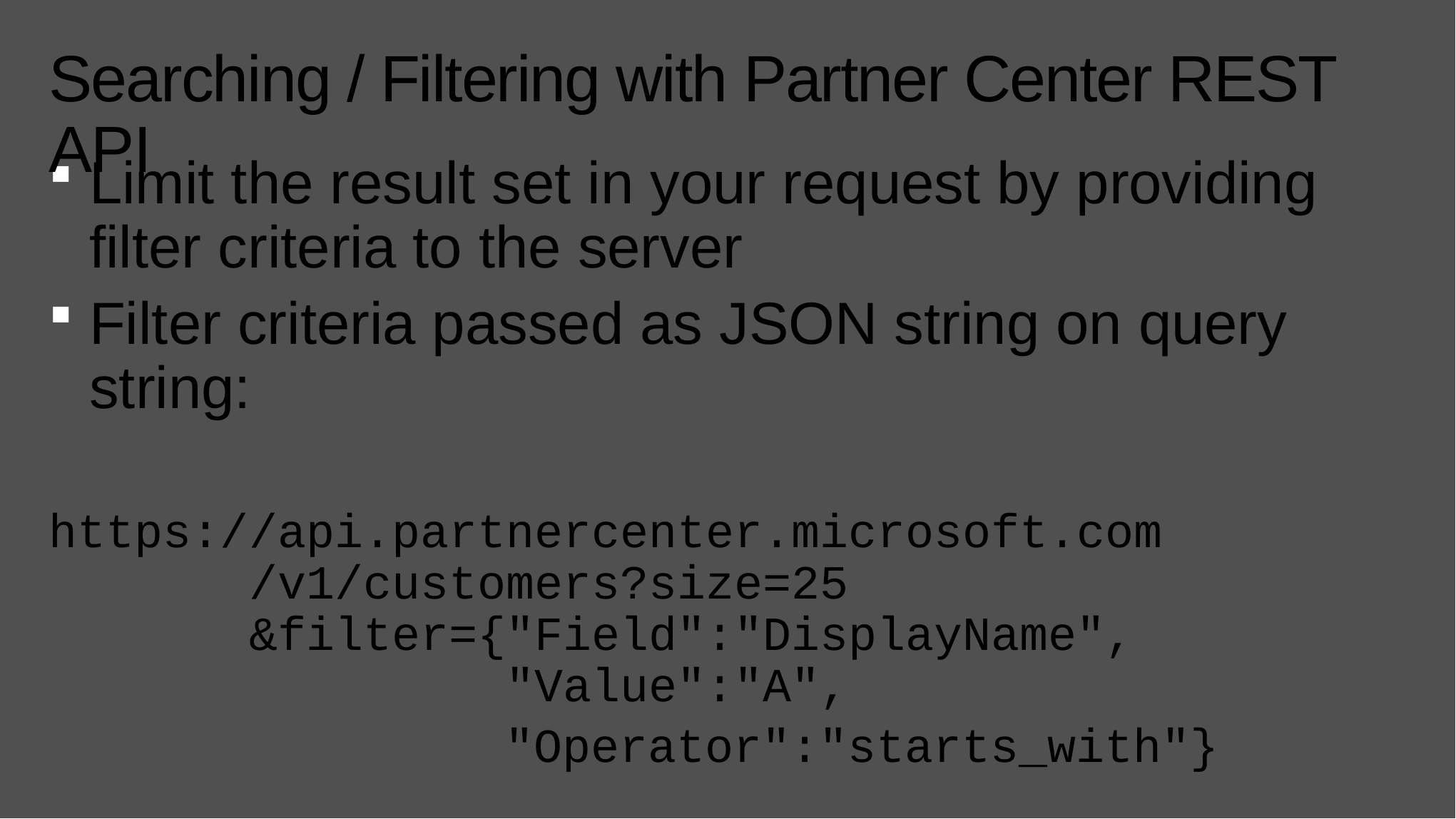

# Searching / Filtering with Partner Center REST API
Limit the result set in your request by providing filter criteria to the server
Filter criteria passed as JSON string on query string:

https://api.partnercenter.microsoft.com
       /v1/customers?size=25
       &filter={"Field":"DisplayName",
                "Value":"A",
                "Operator":"starts_with"}